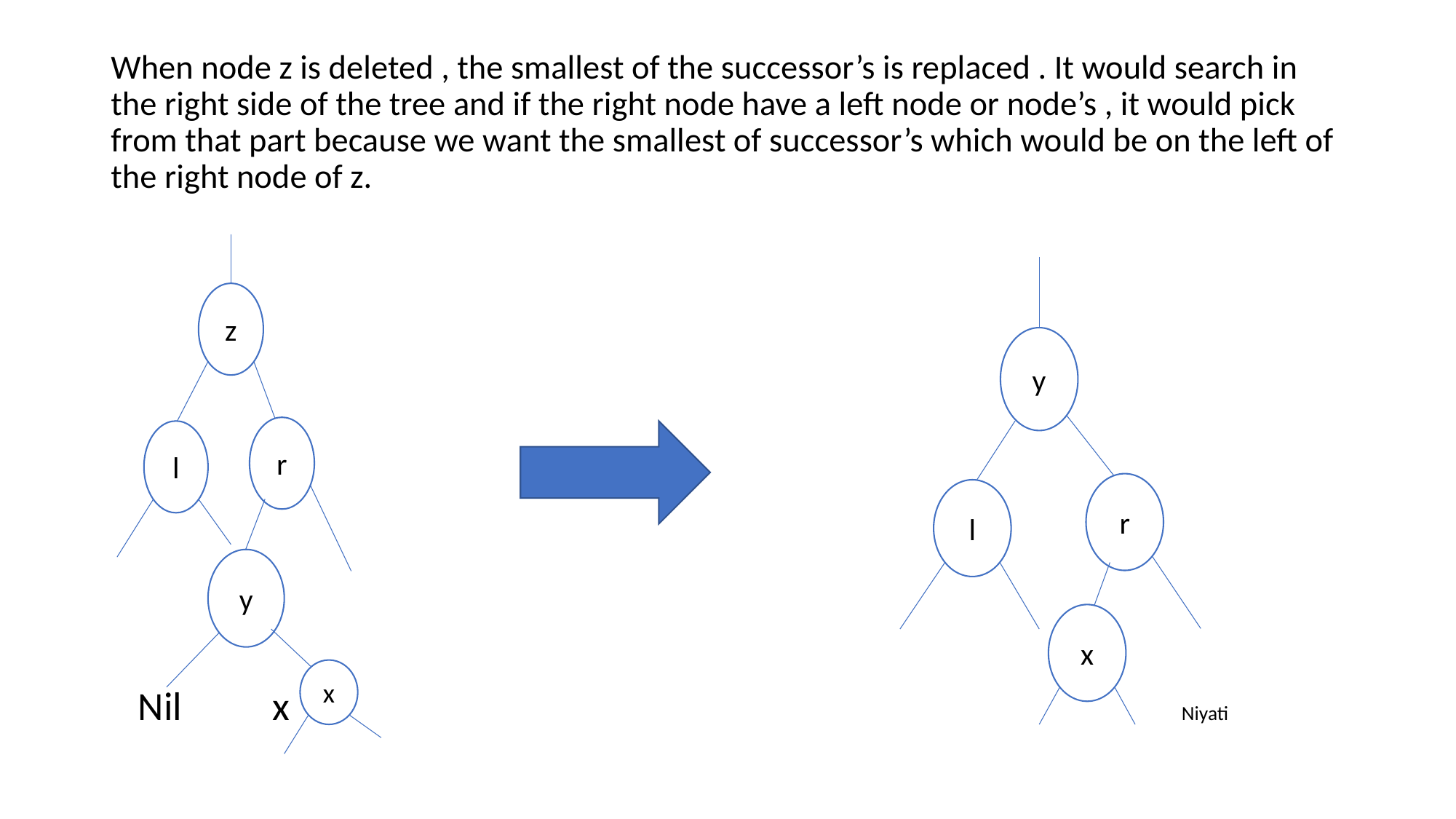

# When node z is deleted , the smallest of the successor’s is replaced . It would search in the right side of the tree and if the right node have a left node or node’s , it would pick from that part because we want the smallest of successor’s which would be on the left of the right node of z.

   Nil          x                                                                                                  Niyati
z
y
r
l

r
l
y
x
x